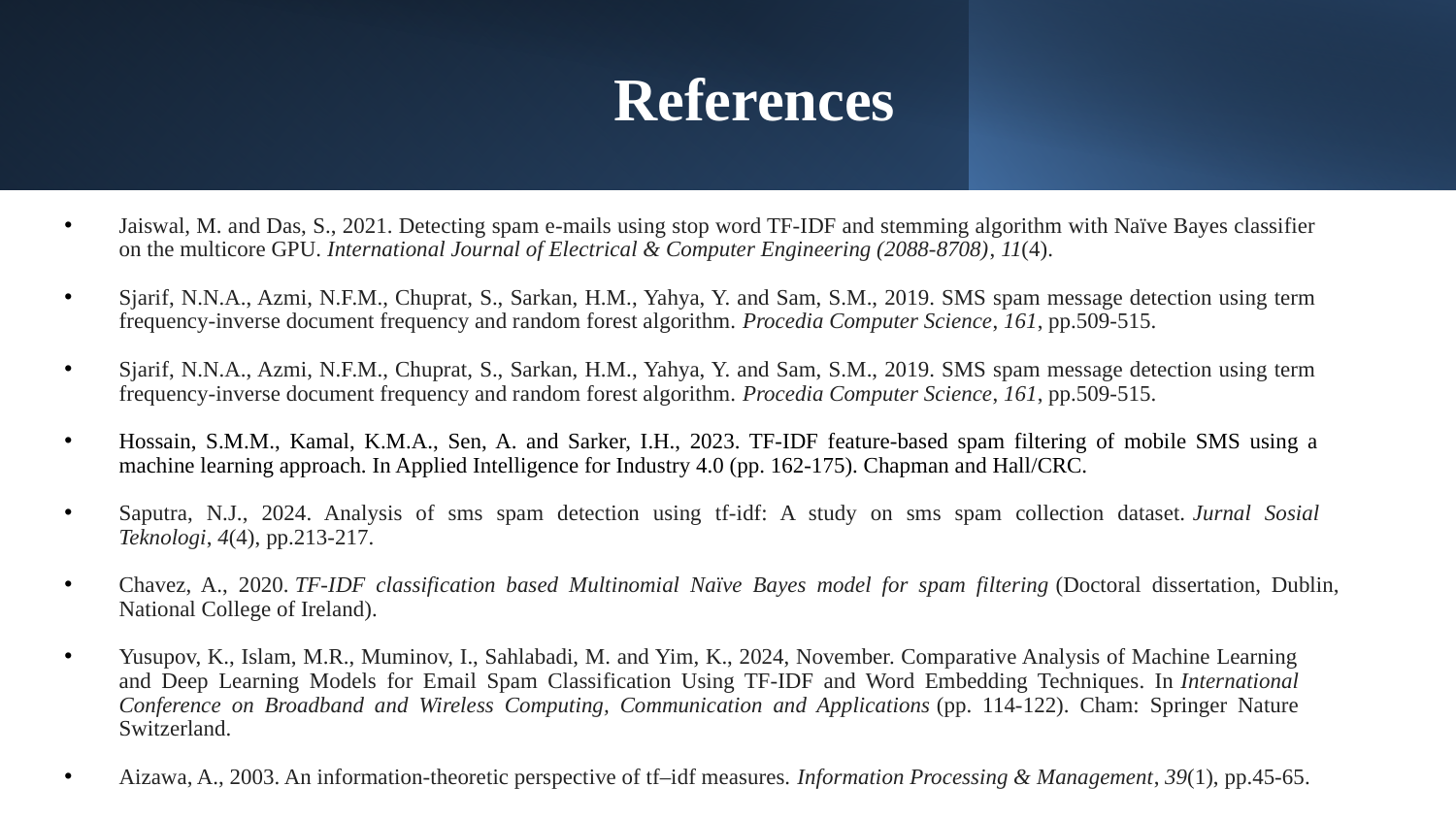

# References
Jaiswal, M. and Das, S., 2021. Detecting spam e-mails using stop word TF-IDF and stemming algorithm with Naïve Bayes classifier on the multicore GPU. International Journal of Electrical & Computer Engineering (2088-8708), 11(4).

Sjarif, N.N.A., Azmi, N.F.M., Chuprat, S., Sarkan, H.M., Yahya, Y. and Sam, S.M., 2019. SMS spam message detection using term frequency-inverse document frequency and random forest algorithm. Procedia Computer Science, 161, pp.509-515.

Sjarif, N.N.A., Azmi, N.F.M., Chuprat, S., Sarkan, H.M., Yahya, Y. and Sam, S.M., 2019. SMS spam message detection using term frequency-inverse document frequency and random forest algorithm. Procedia Computer Science, 161, pp.509-515.

Hossain, S.M.M., Kamal, K.M.A., Sen, A. and Sarker, I.H., 2023. TF-IDF feature-based spam filtering of mobile SMS using a machine learning approach. In Applied Intelligence for Industry 4.0 (pp. 162-175). Chapman and Hall/CRC.

Saputra, N.J., 2024. Analysis of sms spam detection using tf-idf: A study on sms spam collection dataset. Jurnal Sosial Teknologi, 4(4), pp.213-217.

Chavez, A., 2020. TF-IDF classification based Multinomial Naïve Bayes model for spam filtering (Doctoral dissertation, Dublin, National College of Ireland).

Yusupov, K., Islam, M.R., Muminov, I., Sahlabadi, M. and Yim, K., 2024, November. Comparative Analysis of Machine Learning and Deep Learning Models for Email Spam Classification Using TF-IDF and Word Embedding Techniques. In International Conference on Broadband and Wireless Computing, Communication and Applications (pp. 114-122). Cham: Springer Nature Switzerland.

Aizawa, A., 2003. An information-theoretic perspective of tf–idf measures. Information Processing & Management, 39(1), pp.45-65.